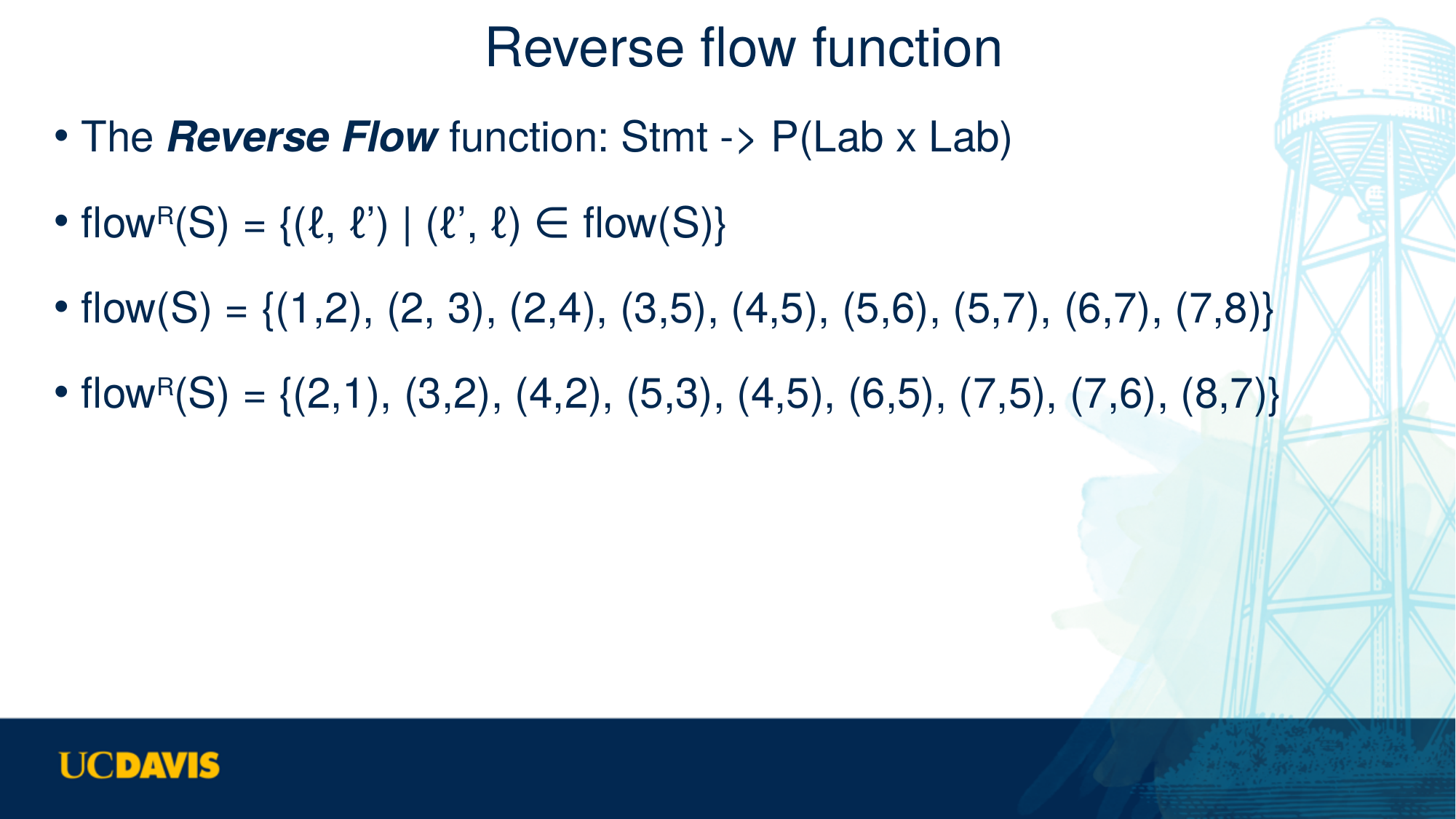

# Reverse flow function
The Reverse Flow function: Stmt -> P(Lab x Lab)
flowR(S) = {(ℓ, ℓ’) | (ℓ’, ℓ) ∈ flow(S)}
flow(S) = {(1,2), (2, 3), (2,4), (3,5), (4,5), (5,6), (5,7), (6,7), (7,8)}
flowR(S) = {(2,1), (3,2), (4,2), (5,3), (4,5), (6,5), (7,5), (7,6), (8,7)}